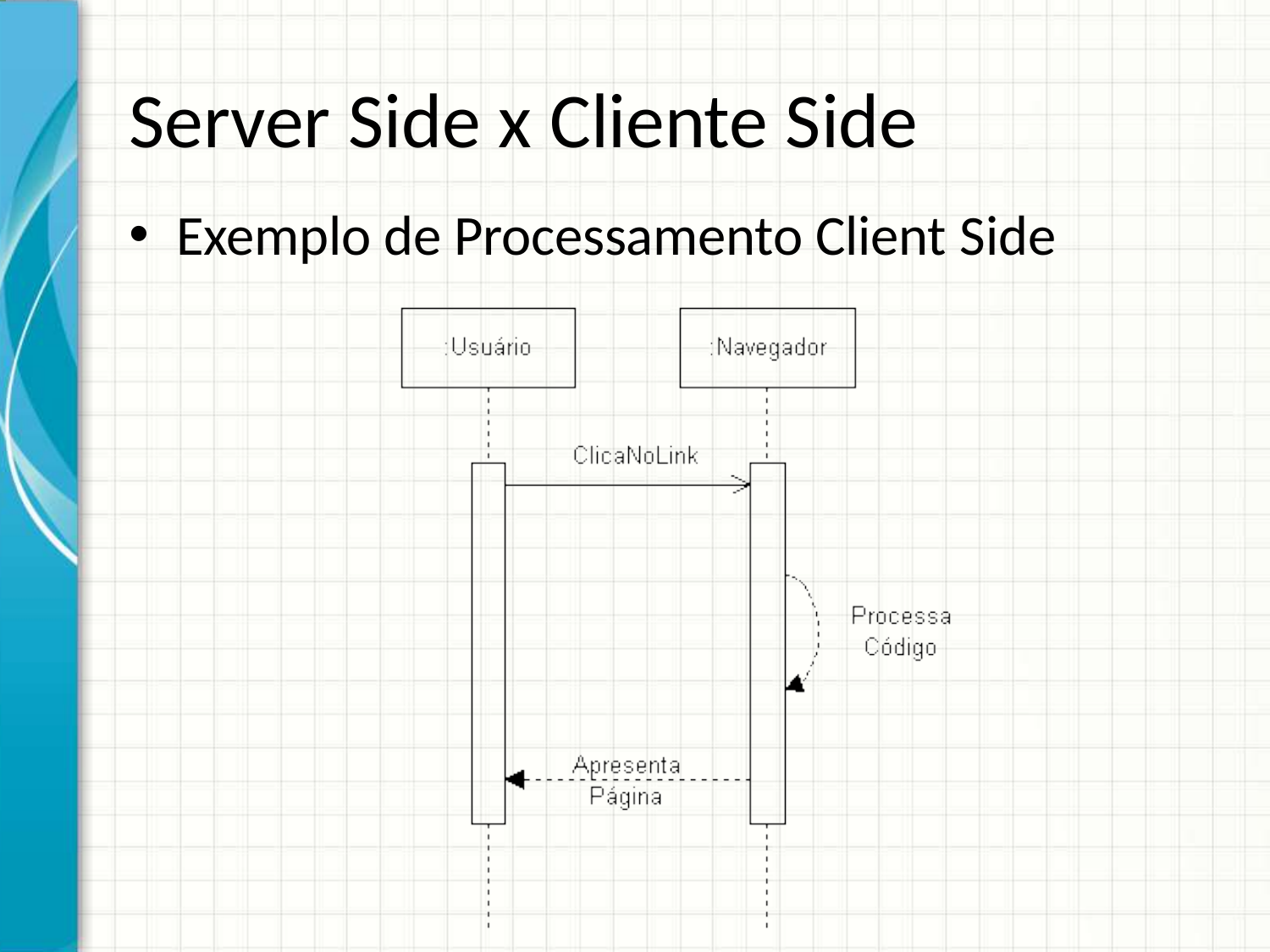

# Server Side x Cliente Side
Exemplo de Processamento Client Side